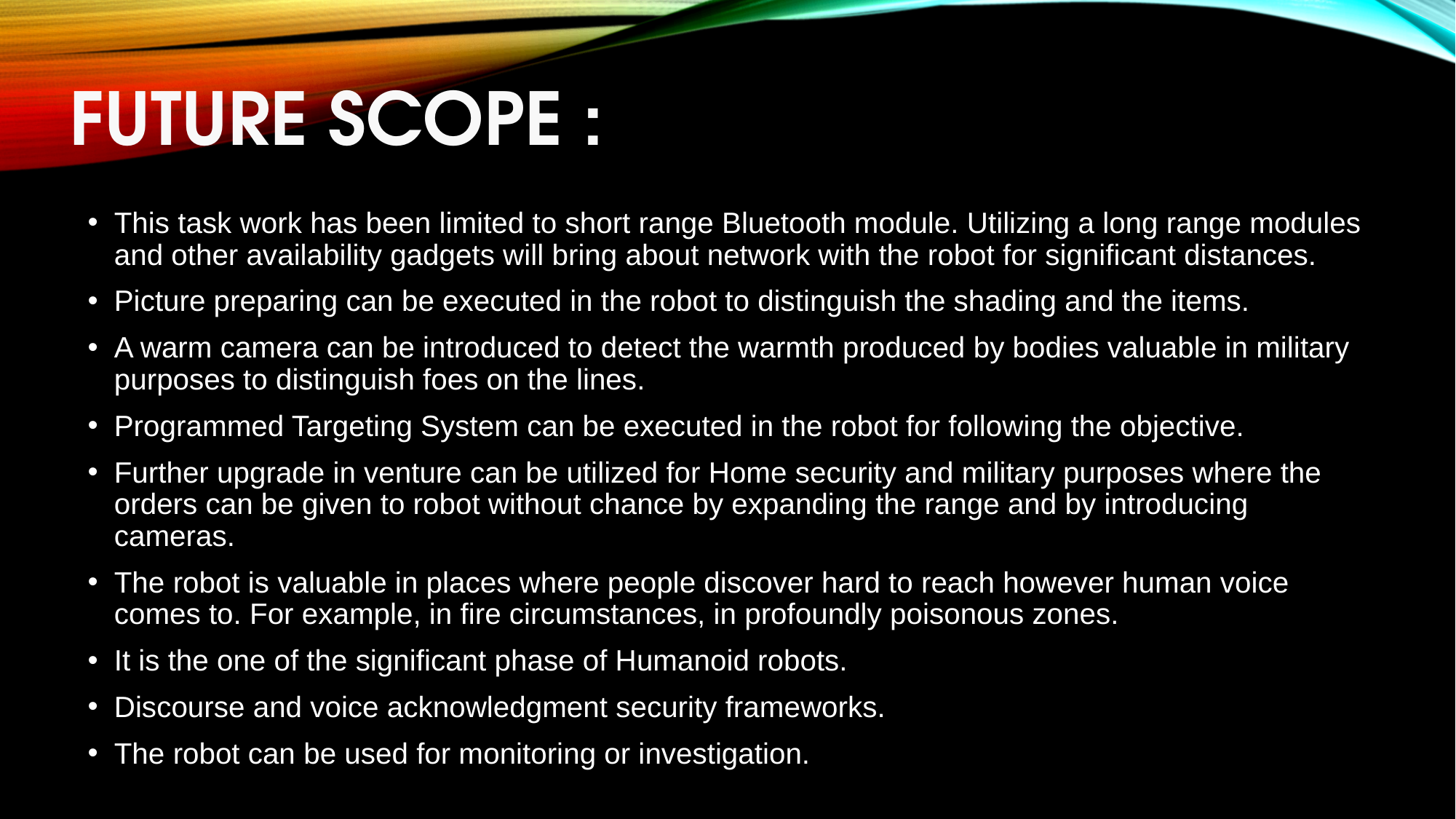

FUTURE SCOPE :

This task work has been limited to short range Bluetooth module. Utilizing a long range modules and other availability gadgets will bring about network with the robot for significant distances.
Picture preparing can be executed in the robot to distinguish the shading and the items.
A warm camera can be introduced to detect the warmth produced by bodies valuable in military purposes to distinguish foes on the lines.
Programmed Targeting System can be executed in the robot for following the objective.
Further upgrade in venture can be utilized for Home security and military purposes where the orders can be given to robot without chance by expanding the range and by introducing cameras.
The robot is valuable in places where people discover hard to reach however human voice comes to. For example, in fire circumstances, in profoundly poisonous zones.
It is the one of the significant phase of Humanoid robots.
Discourse and voice acknowledgment security frameworks.
The robot can be used for monitoring or investigation.